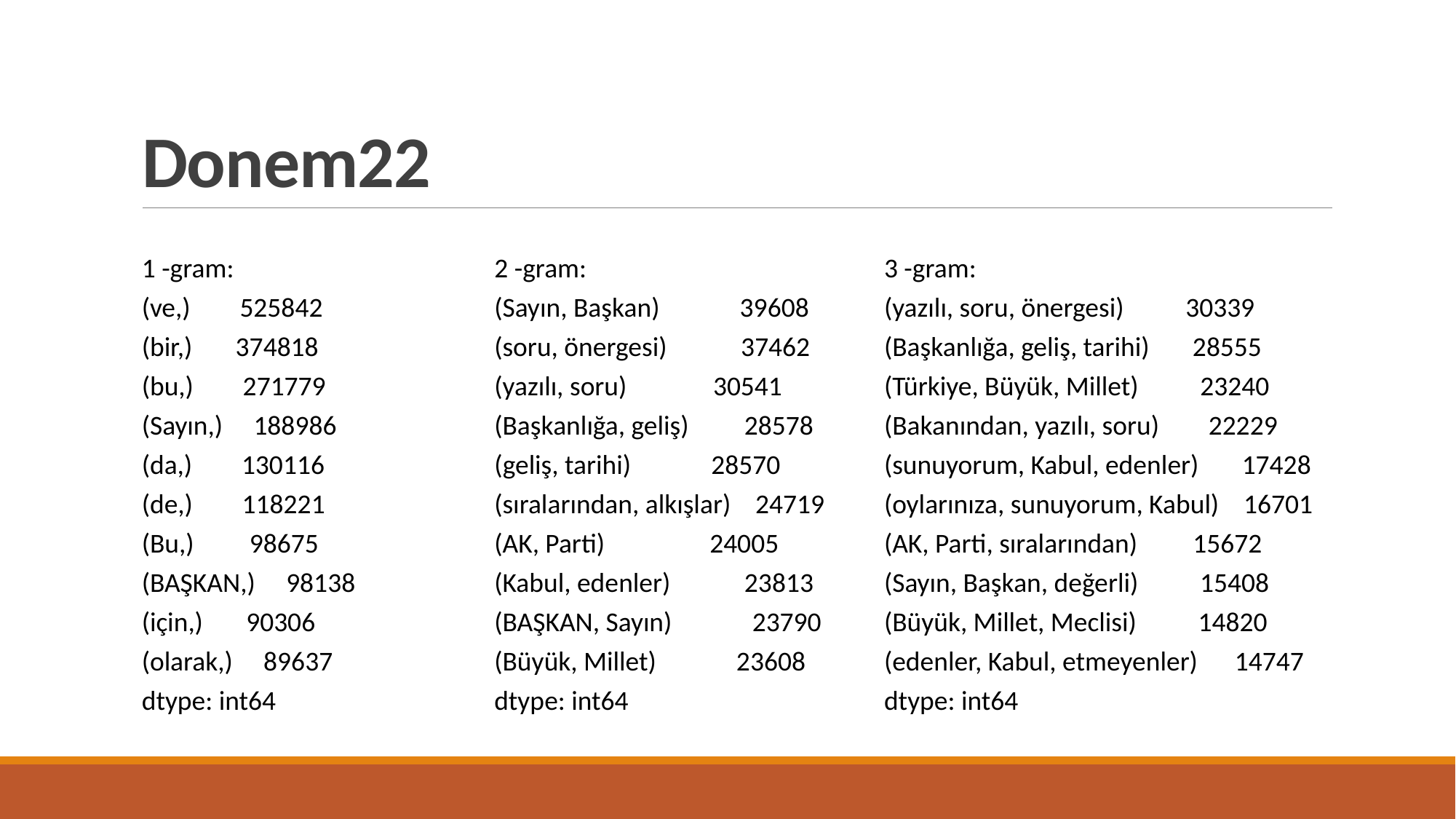

# Donem22
1 -gram:
(ve,)        525842
(bir,)       374818
(bu,)        271779
(Sayın,)     188986
(da,)        130116
(de,)        118221
(Bu,)         98675
(BAŞKAN,)     98138
(için,)       90306
(olarak,)     89637
dtype: int64
2 -gram:
(Sayın, Başkan)             39608
(soru, önergesi)            37462
(yazılı, soru)              30541
(Başkanlığa, geliş)         28578
(geliş, tarihi)             28570
(sıralarından, alkışlar)    24719
(AK, Parti)                 24005
(Kabul, edenler)            23813
(BAŞKAN, Sayın)             23790
(Büyük, Millet)             23608
dtype: int64
3 -gram:
(yazılı, soru, önergesi)          30339
(Başkanlığa, geliş, tarihi)       28555
(Türkiye, Büyük, Millet)          23240
(Bakanından, yazılı, soru)        22229
(sunuyorum, Kabul, edenler)       17428
(oylarınıza, sunuyorum, Kabul)    16701
(AK, Parti, sıralarından)         15672
(Sayın, Başkan, değerli)          15408
(Büyük, Millet, Meclisi)          14820
(edenler, Kabul, etmeyenler)      14747
dtype: int64